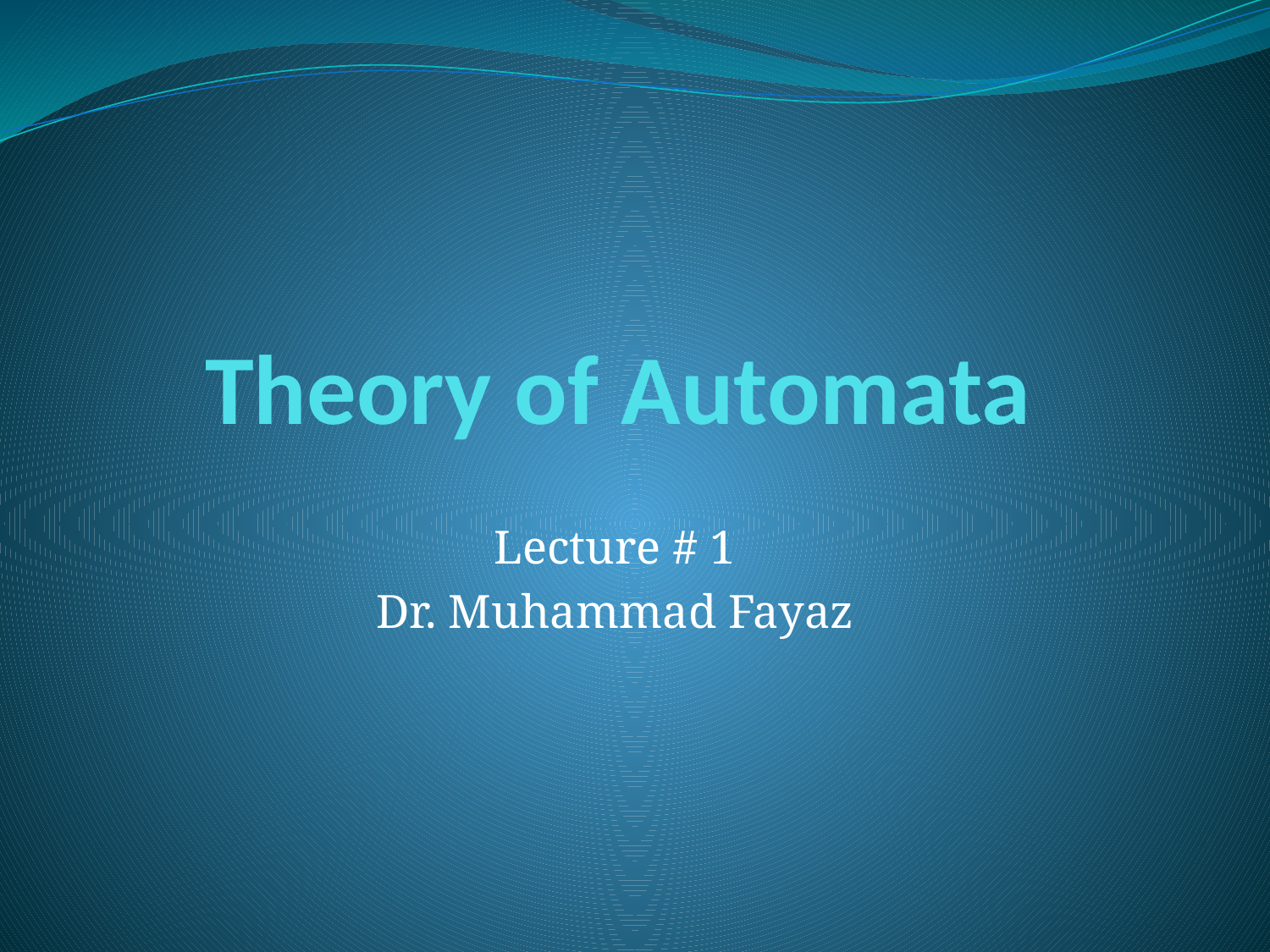

# Theory of Automata

Lecture # 1
Dr. Muhammad Fayaz